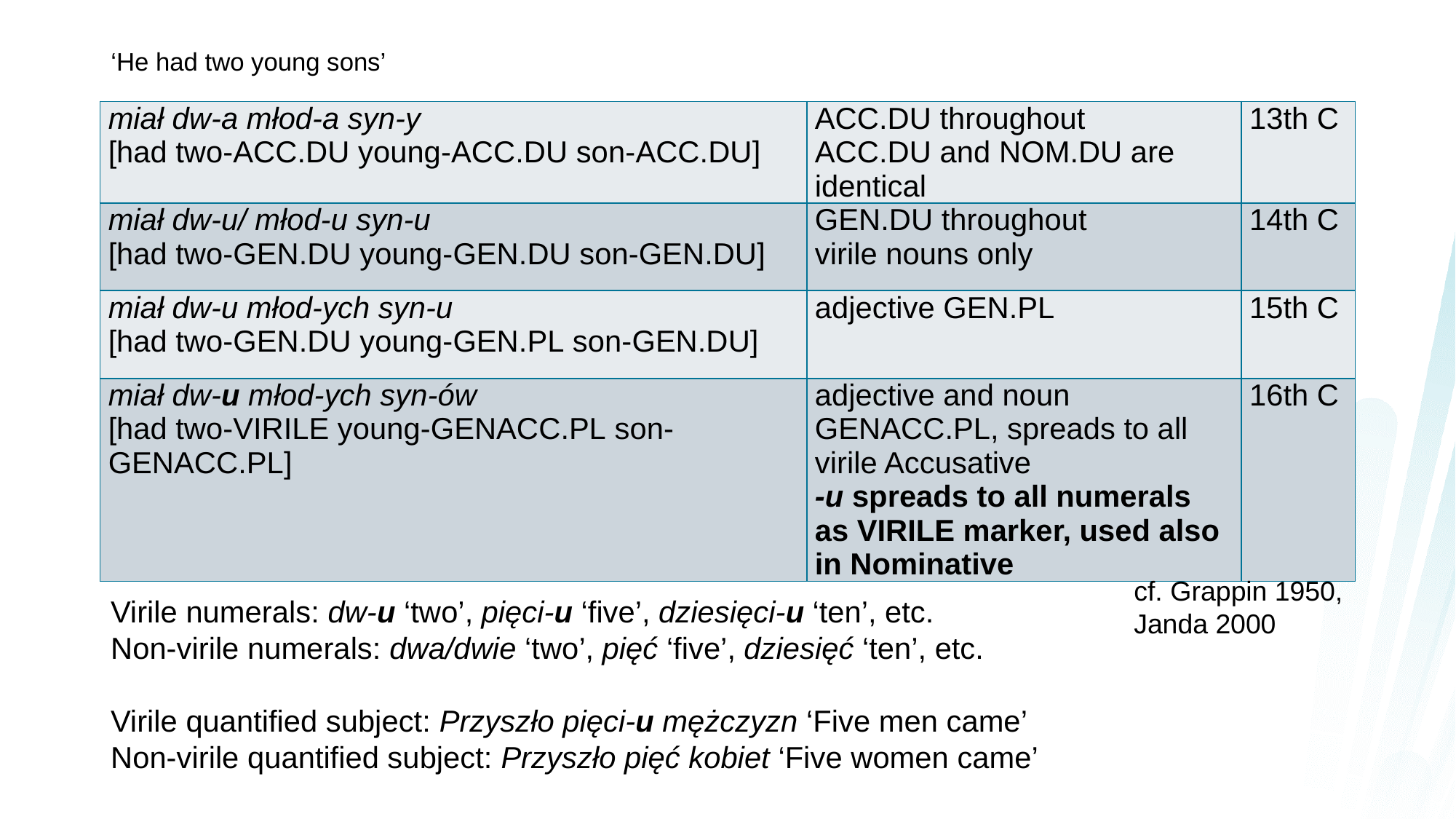

# ‘He had two young sons’
| miał dw-a młod-a syn-y [had two-acc.du young-acc.du son-acc.du] | acc.du throughout acc.du and nom.du are identical | 13th C |
| --- | --- | --- |
| miał dw-u/ młod-u syn-u [had two-gen.du young-gen.du son-gen.du] | gen.du throughout virile nouns only | 14th C |
| miał dw-u młod-ych syn-u [had two-gen.du young-gen.pl son-gen.du] | adjective gen.pl | 15th C |
| miał dw-u młod-ych syn-ów [had two-virile young-genacc.pl son-genacc.pl] | adjective and noun genacc.pl, spreads to all virile Accusative -u spreads to all numerals as virile marker, used also in Nominative | 16th C |
cf. Grappin 1950,
Janda 2000
Virile numerals: dw-u ‘two’, pięci-u ‘five’, dziesięci-u ‘ten’, etc.
Non-virile numerals: dwa/dwie ‘two’, pięć ‘five’, dziesięć ‘ten’, etc.

Virile quantified subject: Przyszło pięci-u mężczyzn ‘Five men came’
Non-virile quantified subject: Przyszło pięć kobiet ‘Five women came’